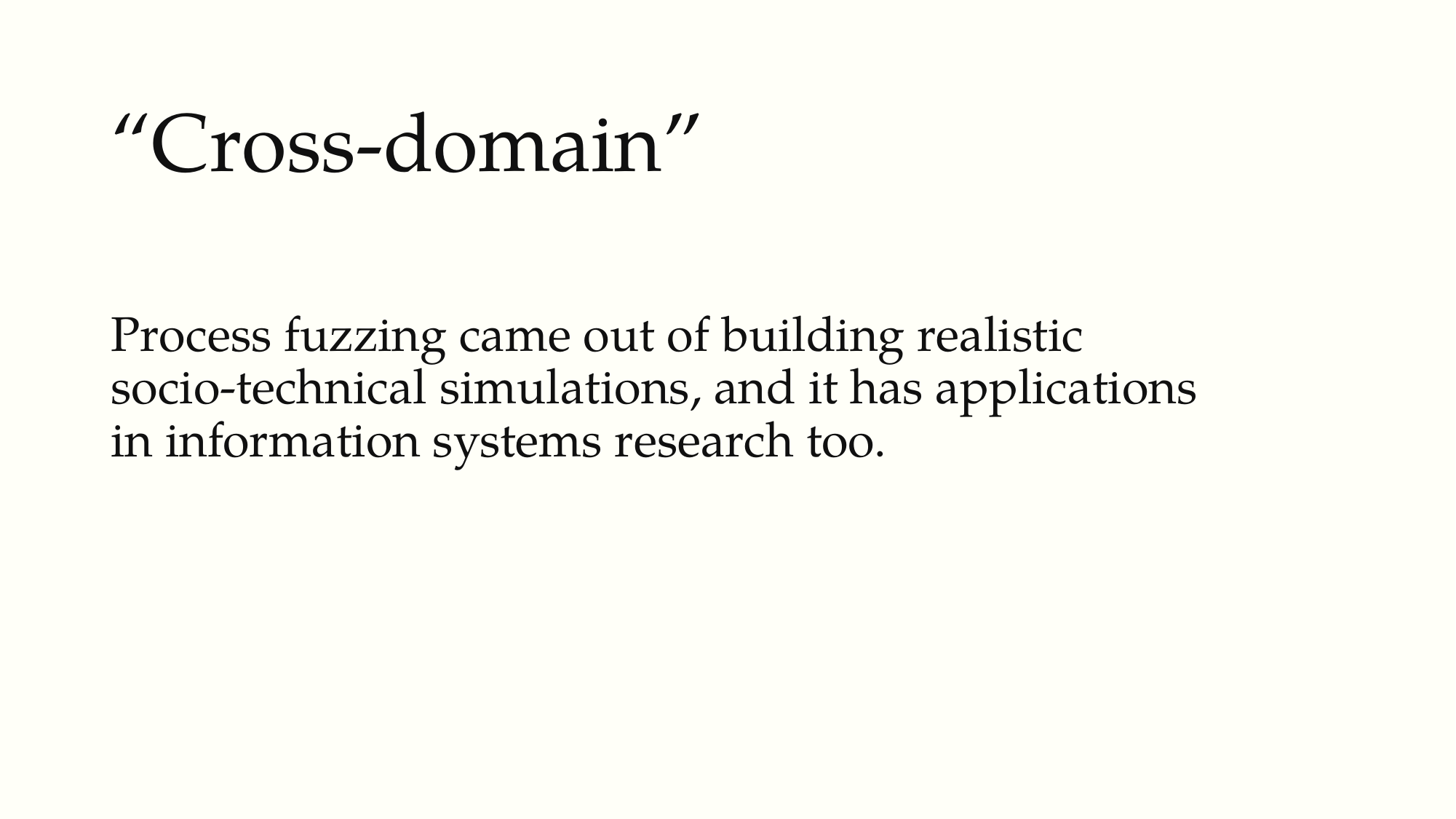

# “Cross-domain”

Process fuzzing came out of building realistic socio-technical simulations, and it has applications in information systems research too.